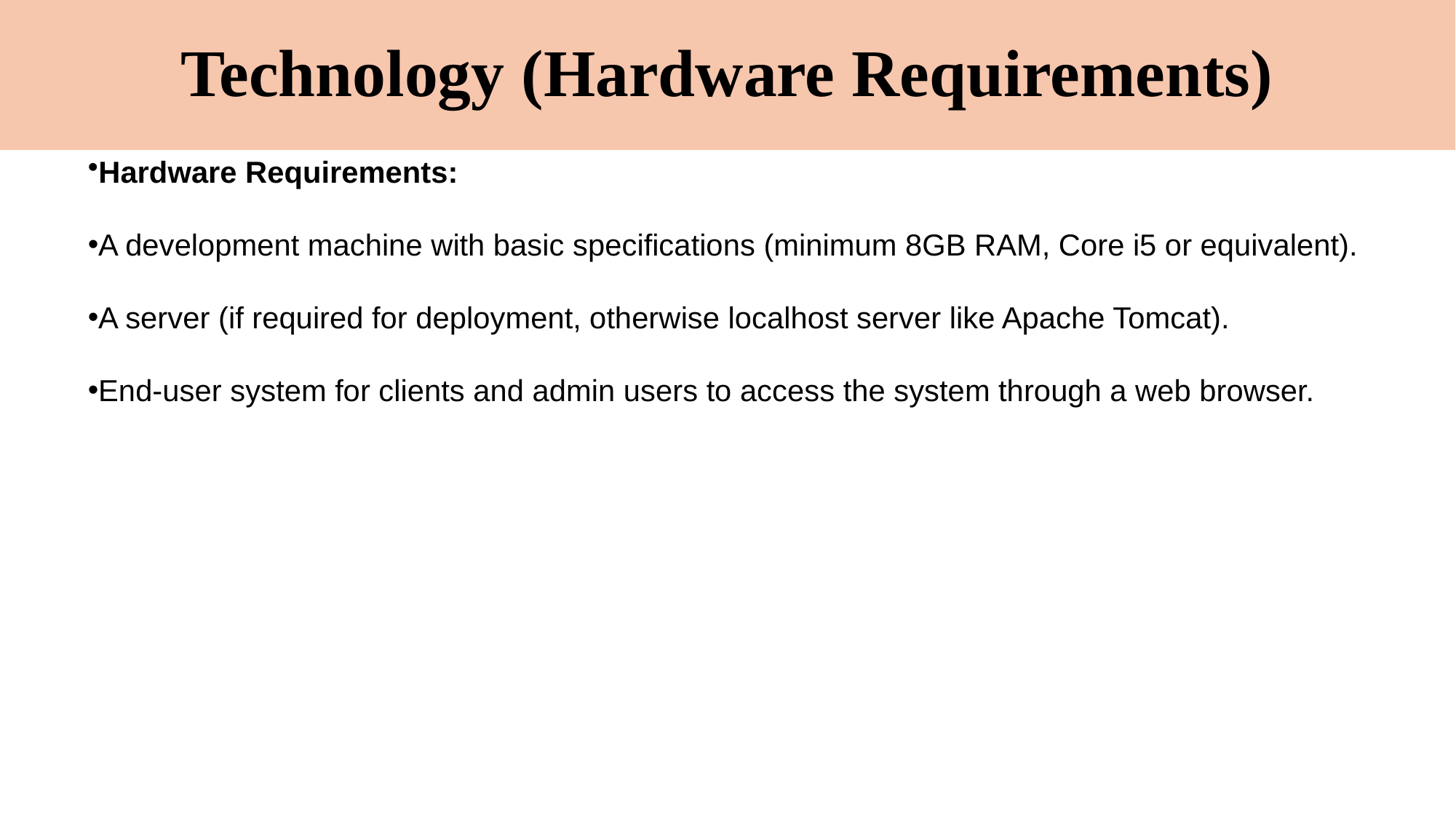

# Technology (Hardware Requirements)
Hardware Requirements:

A development machine with basic specifications (minimum 8GB RAM, Core i5 or equivalent).

A server (if required for deployment, otherwise localhost server like Apache Tomcat).

End-user system for clients and admin users to access the system through a web browser.